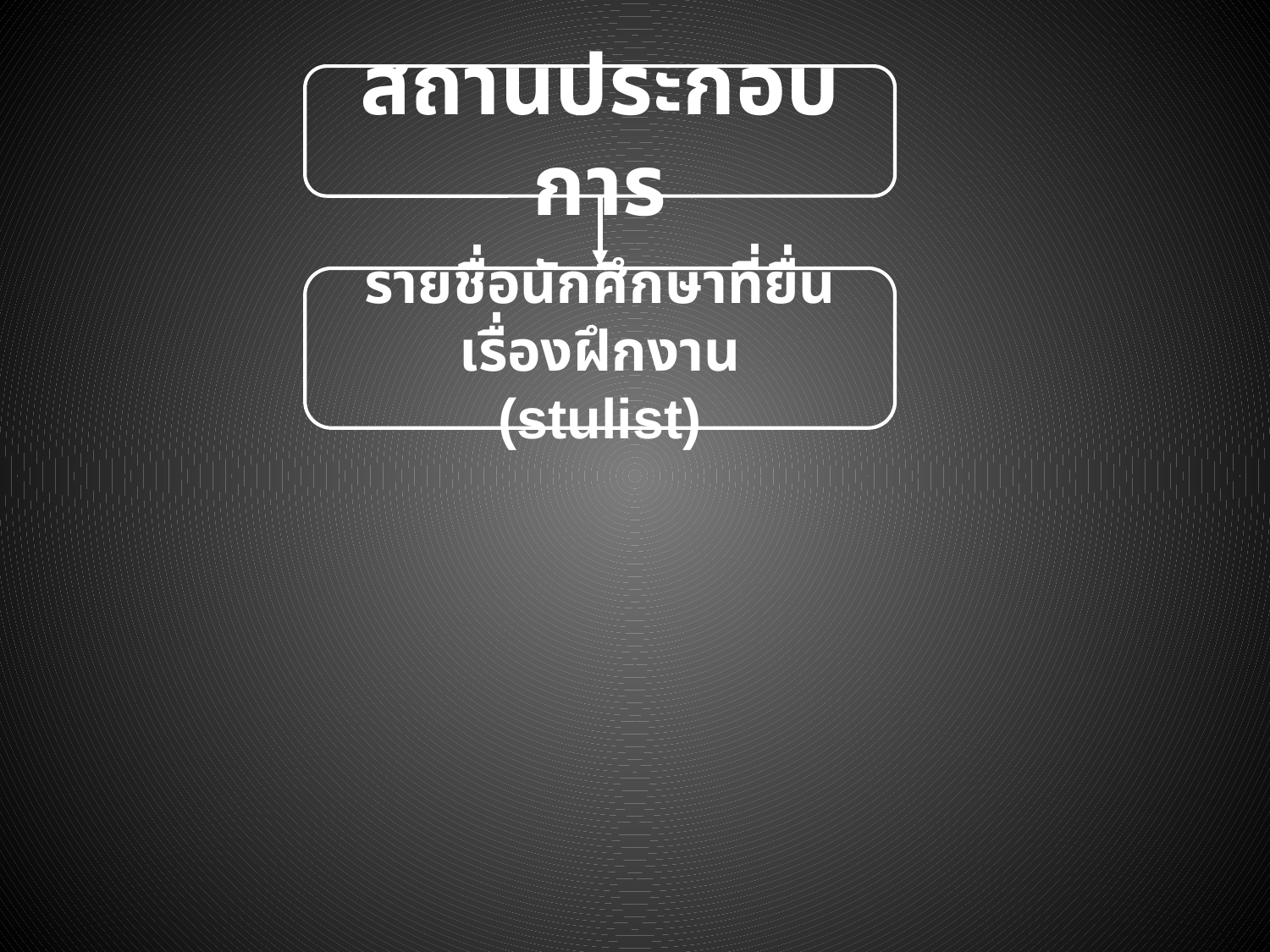

สถานประกอบการ
รายชื่อนักศึกษาที่ยื่นเรื่องฝึกงาน
(stulist)